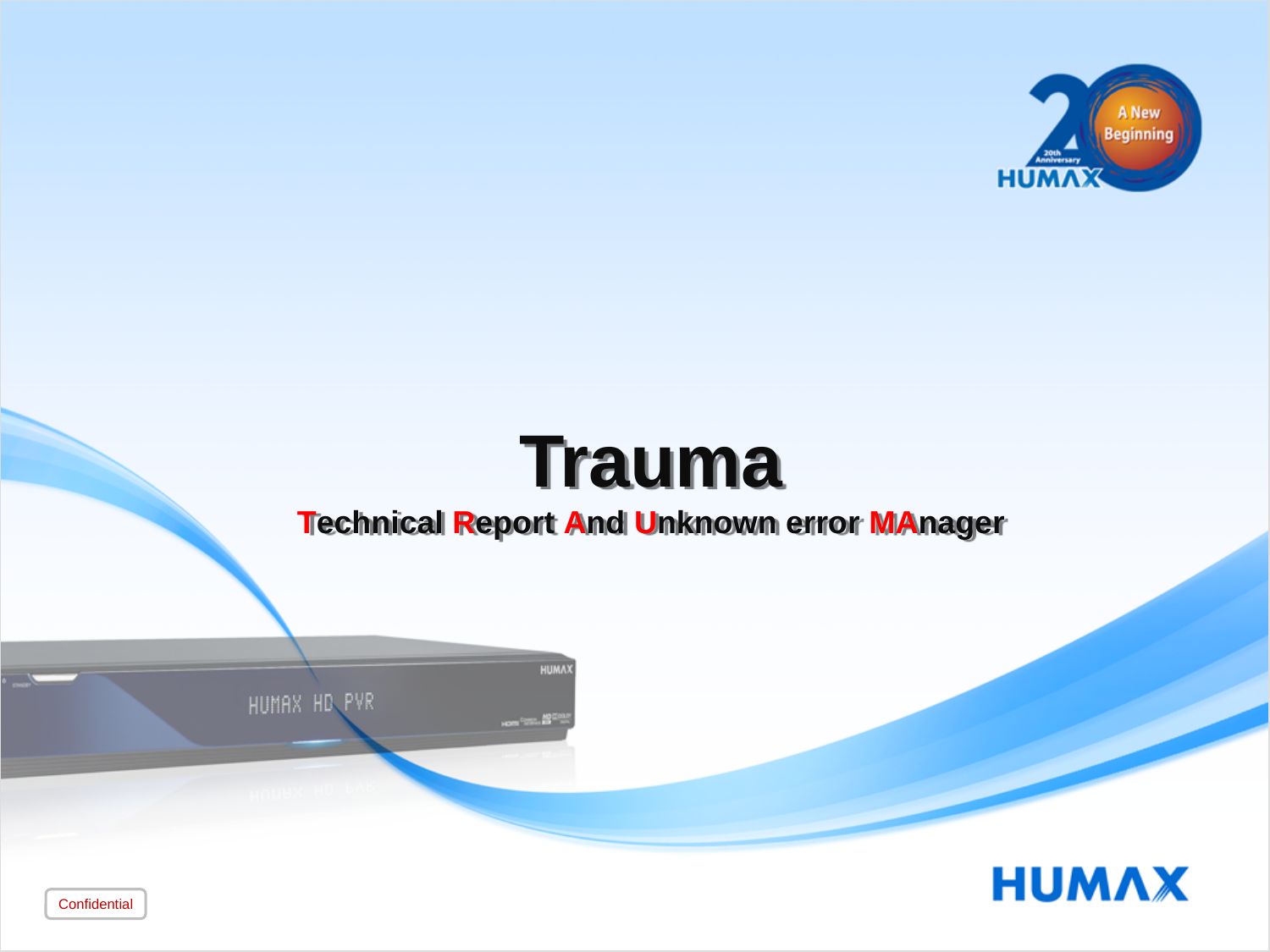

# Trauma Technical Report And Unknown error MAnager